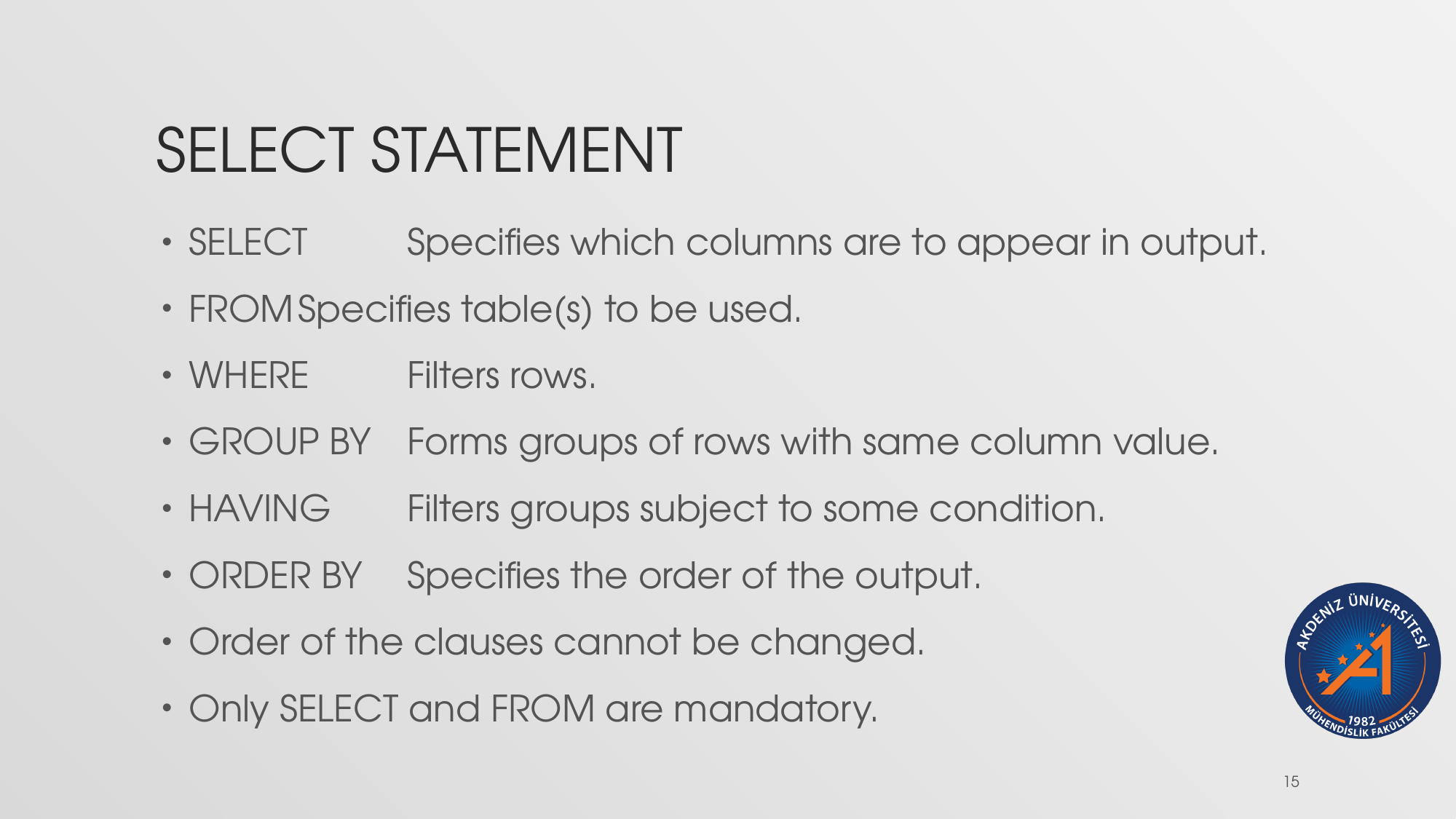

# Select Statement
SELECT	Specifies which columns are to appear in output.
FROM	Specifies table(s) to be used.
WHERE	Filters rows.
GROUP BY	Forms groups of rows with same column value.
HAVING	Filters groups subject to some condition.
ORDER BY 	Specifies the order of the output.
Order of the clauses cannot be changed.
Only SELECT and FROM are mandatory.
15